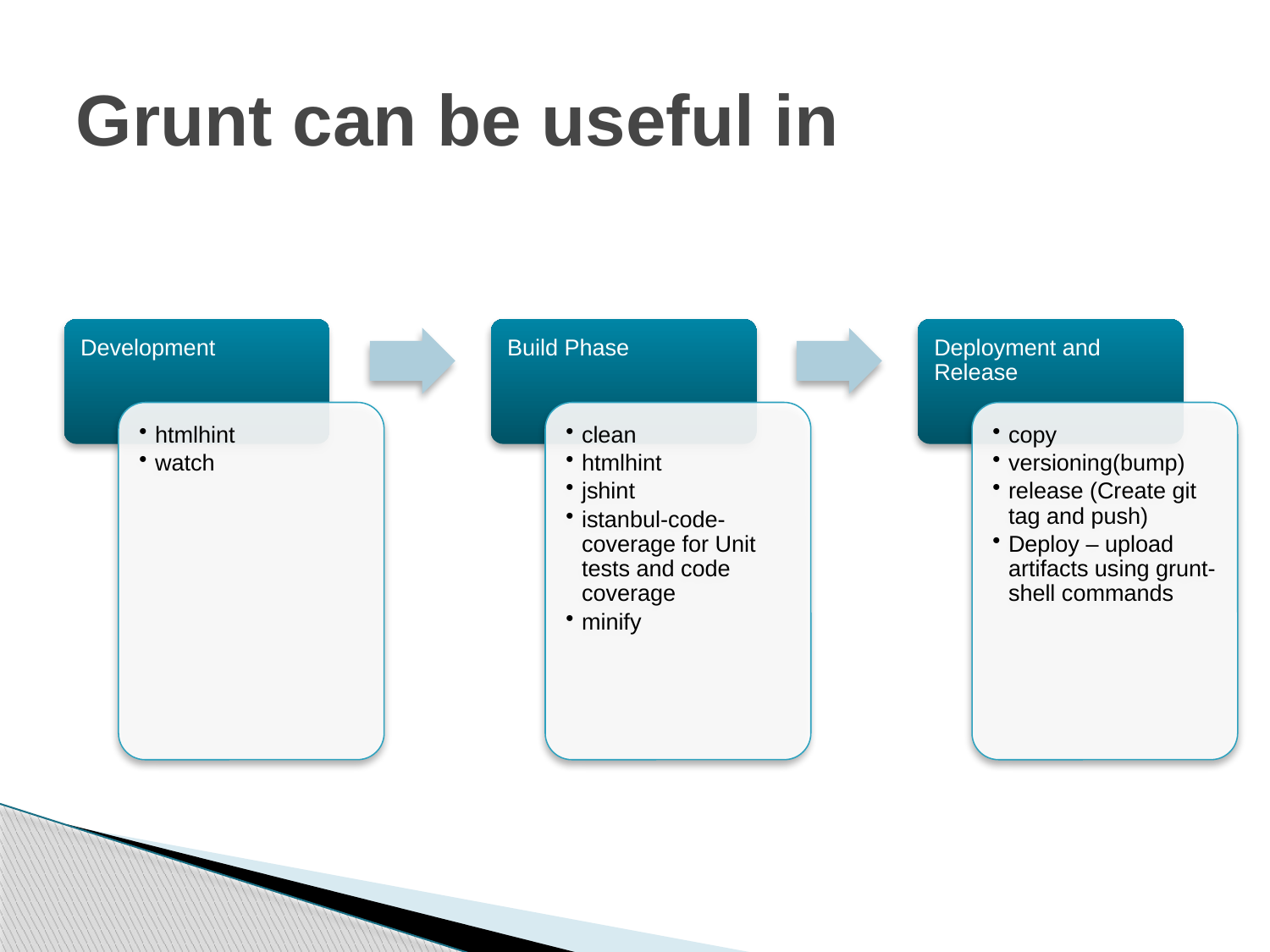

# Grunt can be useful in
Development
htmlhint
watch

Build Phase
clean
htmlhint
jshint
istanbul-code-coverage for Unit tests and code coverage
minify

Deployment and Release
copy
versioning(bump)
release (Create git tag and push)
Deploy – upload artifacts using grunt-shell commands